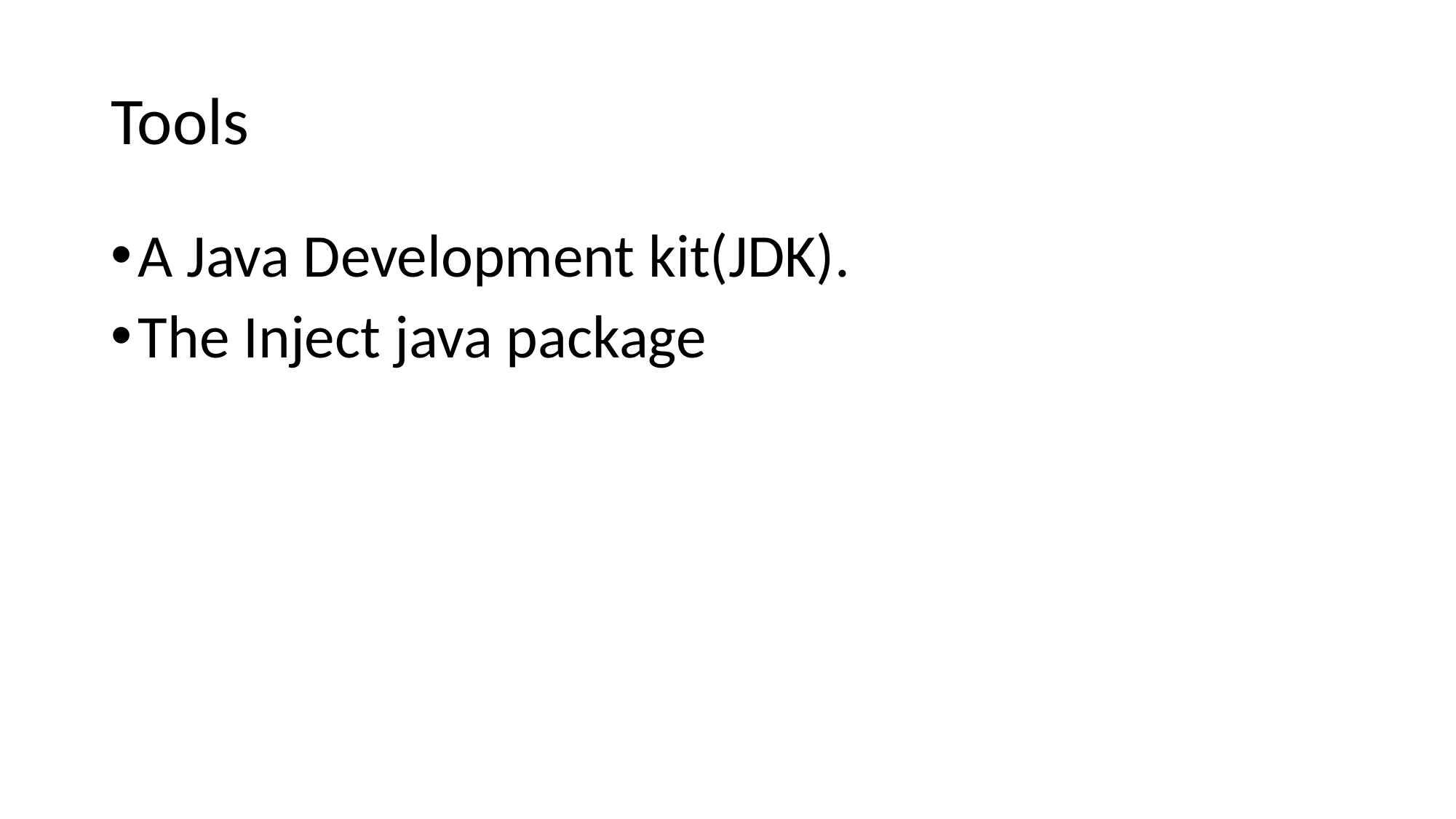

# Tools
A Java Development kit(JDK).
The Inject java package